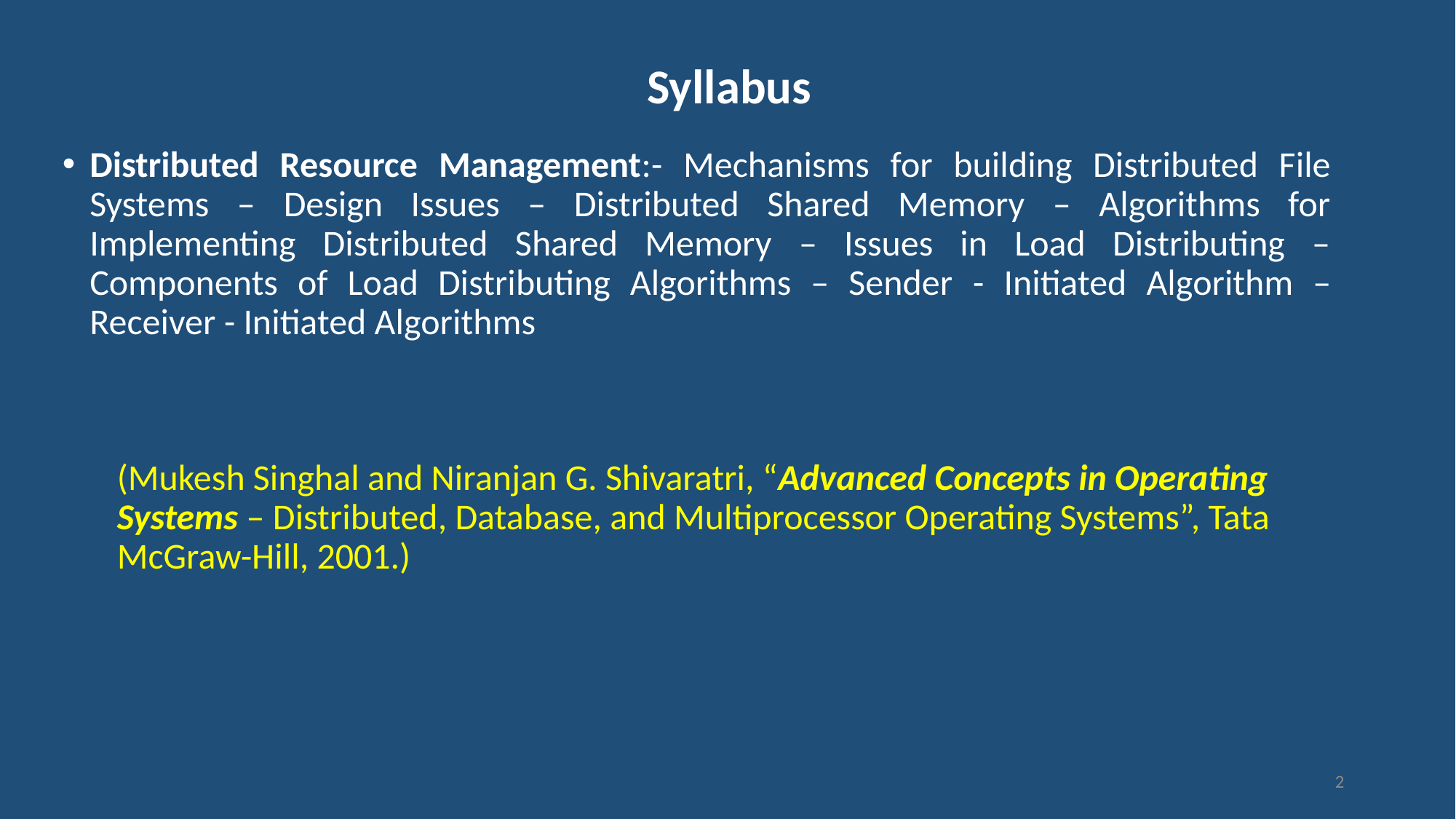

# Syllabus
Distributed Resource Management:- Mechanisms for building Distributed File Systems – Design Issues – Distributed Shared Memory – Algorithms for Implementing Distributed Shared Memory – Issues in Load Distributing – Components of Load Distributing Algorithms – Sender - Initiated Algorithm – Receiver - Initiated Algorithms

(Mukesh Singhal and Niranjan G. Shivaratri, “Advanced Concepts in Operating Systems – Distributed, Database, and Multiprocessor Operating Systems”, Tata McGraw-Hill, 2001.)

2